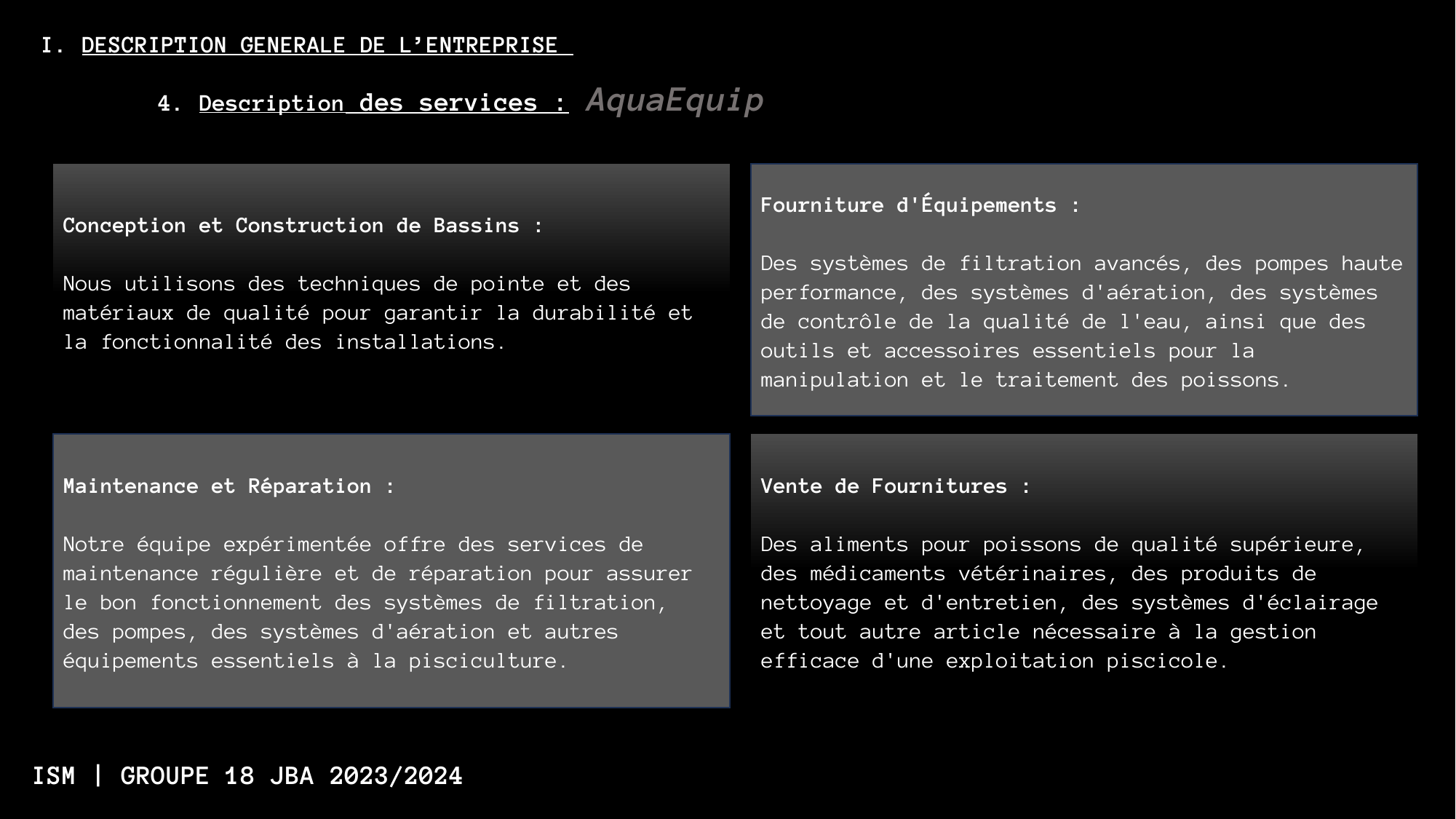

DESCRIPTION GENERALE DE L’ENTREPRISE
Description des services :   AquaEquip
Conception et Construction de Bassins :

Nous utilisons des techniques de pointe et des matériaux de qualité pour garantir la durabilité et la fonctionnalité des installations.

Fourniture d'Équipements :

Des systèmes de filtration avancés, des pompes haute performance, des systèmes d'aération, des systèmes de contrôle de la qualité de l'eau, ainsi que des outils et accessoires essentiels pour la manipulation et le traitement des poissons.
Vente de Fournitures :

Des aliments pour poissons de qualité supérieure, des médicaments vétérinaires, des produits de nettoyage et d'entretien, des systèmes d'éclairage et tout autre article nécessaire à la gestion efficace d'une exploitation piscicole.
Maintenance et Réparation :

Notre équipe expérimentée offre des services de maintenance régulière et de réparation pour assurer le bon fonctionnement des systèmes de filtration, des pompes, des systèmes d'aération et autres équipements essentiels à la pisciculture.
ISM | GROUPE 18 JBA 2023/2024